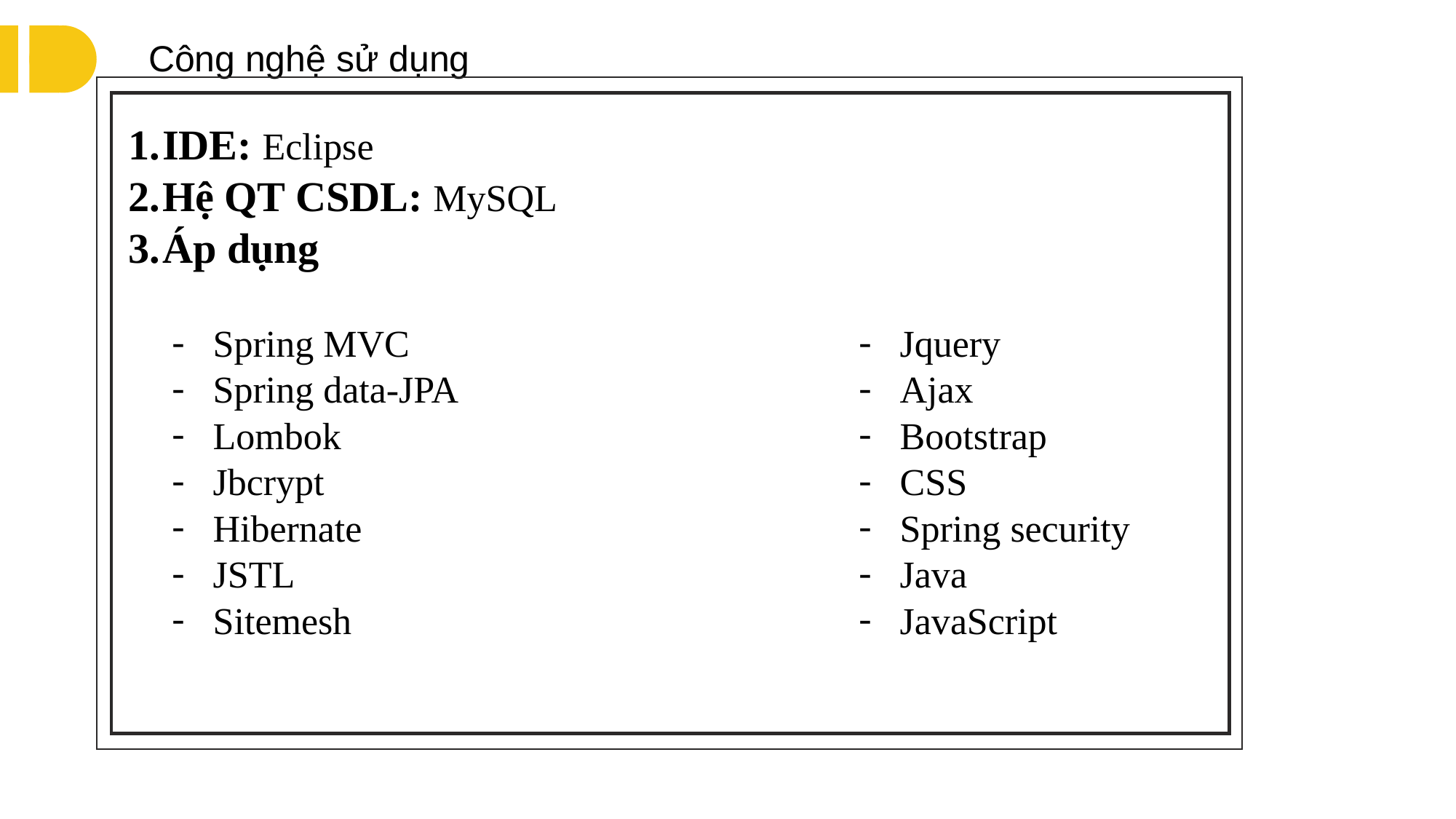

Công nghệ sử dụng

IDE: Eclipse
Hệ QT CSDL: MySQL
Áp dụng
Spring MVC
Spring data-JPA
Lombok
Jbcrypt
Hibernate
JSTL
Sitemesh
Jquery
Ajax
Bootstrap
CSS
Spring security
Java
JavaScript